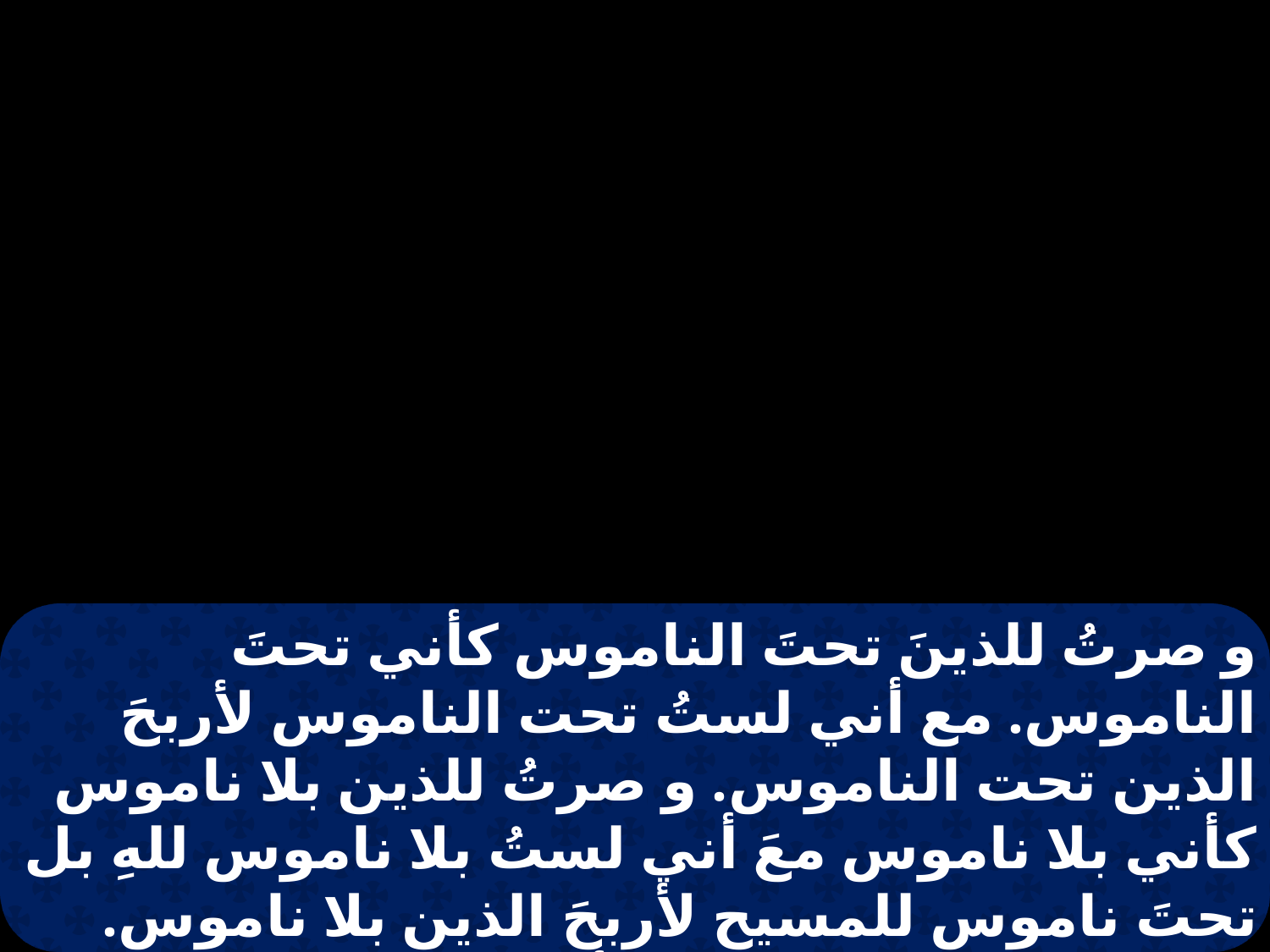

و صرتُ للذينَ تحتَ الناموس كأني تحتَ الناموس. مع أني لستُ تحت الناموس لأربحَ الذين تحت الناموس. و صرتُ للذين بلا ناموس كأني بلا ناموس معَ أني لستُ بلا ناموس للهِ بل تحتَ ناموس للمسيح لأربحَ الذين بلا ناموس. صرتُ للضُعفاءِ كضعيفٍ لأربحَ الضعفاء. صرتُ للجميع كل نوعٍ لأخلِصَ على كل حال قوماً.